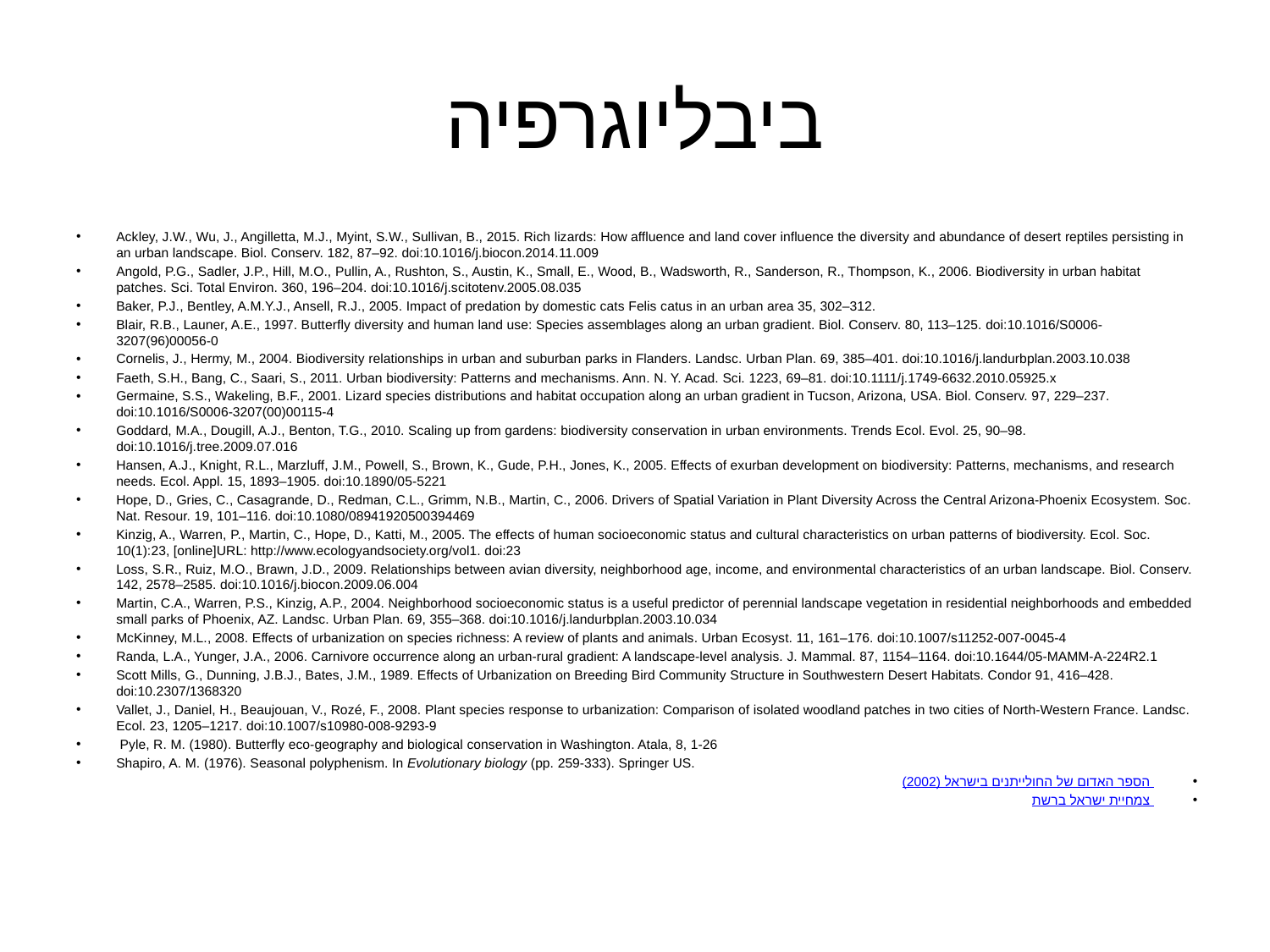

# ביבליוגרפיה
Ackley, J.W., Wu, J., Angilletta, M.J., Myint, S.W., Sullivan, B., 2015. Rich lizards: How affluence and land cover influence the diversity and abundance of desert reptiles persisting in an urban landscape. Biol. Conserv. 182, 87–92. doi:10.1016/j.biocon.2014.11.009
Angold, P.G., Sadler, J.P., Hill, M.O., Pullin, A., Rushton, S., Austin, K., Small, E., Wood, B., Wadsworth, R., Sanderson, R., Thompson, K., 2006. Biodiversity in urban habitat patches. Sci. Total Environ. 360, 196–204. doi:10.1016/j.scitotenv.2005.08.035
Baker, P.J., Bentley, A.M.Y.J., Ansell, R.J., 2005. Impact of predation by domestic cats Felis catus in an urban area 35, 302–312.
Blair, R.B., Launer, A.E., 1997. Butterfly diversity and human land use: Species assemblages along an urban gradient. Biol. Conserv. 80, 113–125. doi:10.1016/S0006-3207(96)00056-0
Cornelis, J., Hermy, M., 2004. Biodiversity relationships in urban and suburban parks in Flanders. Landsc. Urban Plan. 69, 385–401. doi:10.1016/j.landurbplan.2003.10.038
Faeth, S.H., Bang, C., Saari, S., 2011. Urban biodiversity: Patterns and mechanisms. Ann. N. Y. Acad. Sci. 1223, 69–81. doi:10.1111/j.1749-6632.2010.05925.x
Germaine, S.S., Wakeling, B.F., 2001. Lizard species distributions and habitat occupation along an urban gradient in Tucson, Arizona, USA. Biol. Conserv. 97, 229–237. doi:10.1016/S0006-3207(00)00115-4
Goddard, M.A., Dougill, A.J., Benton, T.G., 2010. Scaling up from gardens: biodiversity conservation in urban environments. Trends Ecol. Evol. 25, 90–98. doi:10.1016/j.tree.2009.07.016
Hansen, A.J., Knight, R.L., Marzluff, J.M., Powell, S., Brown, K., Gude, P.H., Jones, K., 2005. Effects of exurban development on biodiversity: Patterns, mechanisms, and research needs. Ecol. Appl. 15, 1893–1905. doi:10.1890/05-5221
Hope, D., Gries, C., Casagrande, D., Redman, C.L., Grimm, N.B., Martin, C., 2006. Drivers of Spatial Variation in Plant Diversity Across the Central Arizona-Phoenix Ecosystem. Soc. Nat. Resour. 19, 101–116. doi:10.1080/08941920500394469
Kinzig, A., Warren, P., Martin, C., Hope, D., Katti, M., 2005. The effects of human socioeconomic status and cultural characteristics on urban patterns of biodiversity. Ecol. Soc. 10(1):23, [online]URL: http://www.ecologyandsociety.org/vol1. doi:23
Loss, S.R., Ruiz, M.O., Brawn, J.D., 2009. Relationships between avian diversity, neighborhood age, income, and environmental characteristics of an urban landscape. Biol. Conserv. 142, 2578–2585. doi:10.1016/j.biocon.2009.06.004
Martin, C.A., Warren, P.S., Kinzig, A.P., 2004. Neighborhood socioeconomic status is a useful predictor of perennial landscape vegetation in residential neighborhoods and embedded small parks of Phoenix, AZ. Landsc. Urban Plan. 69, 355–368. doi:10.1016/j.landurbplan.2003.10.034
McKinney, M.L., 2008. Effects of urbanization on species richness: A review of plants and animals. Urban Ecosyst. 11, 161–176. doi:10.1007/s11252-007-0045-4
Randa, L.A., Yunger, J.A., 2006. Carnivore occurrence along an urban-rural gradient: A landscape-level analysis. J. Mammal. 87, 1154–1164. doi:10.1644/05-MAMM-A-224R2.1
Scott Mills, G., Dunning, J.B.J., Bates, J.M., 1989. Effects of Urbanization on Breeding Bird Community Structure in Southwestern Desert Habitats. Condor 91, 416–428. doi:10.2307/1368320
Vallet, J., Daniel, H., Beaujouan, V., Rozé, F., 2008. Plant species response to urbanization: Comparison of isolated woodland patches in two cities of North-Western France. Landsc. Ecol. 23, 1205–1217. doi:10.1007/s10980-008-9293-9
 Pyle, R. M. (1980). Butterfly eco-geography and biological conservation in Washington. Atala, 8, 1-26
Shapiro, A. M. (1976). Seasonal polyphenism. In Evolutionary biology (pp. 259-333). Springer US.‏
הספר האדום של החולייתנים בישראל (2002)
צמחיית ישראל ברשת